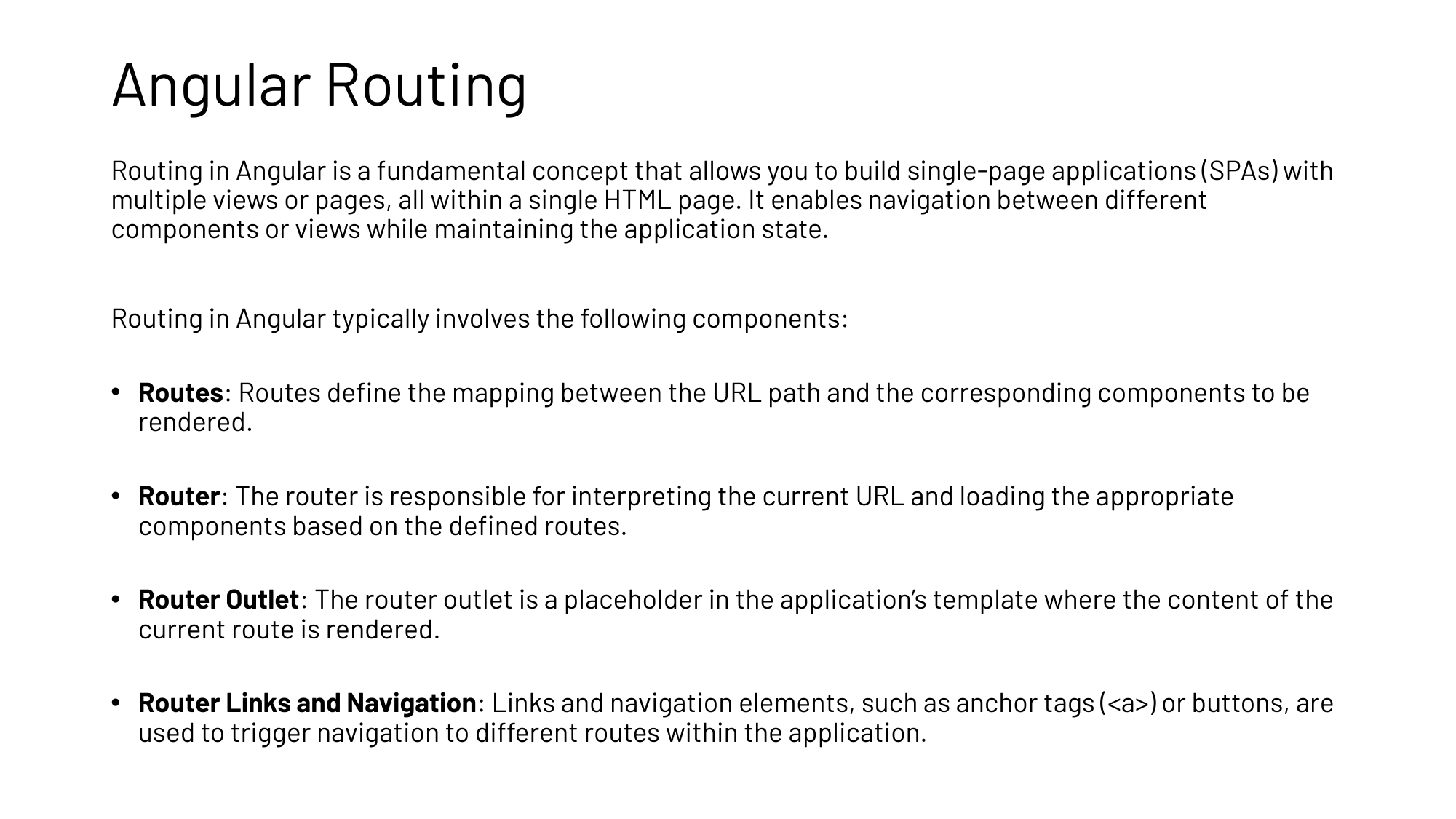

# Angular Routing
Routing in Angular is a fundamental concept that allows you to build single-page applications (SPAs) with multiple views or pages, all within a single HTML page. It enables navigation between different components or views while maintaining the application state.

Routing in Angular typically involves the following components:
Routes: Routes define the mapping between the URL path and the corresponding components to be rendered.
Router: The router is responsible for interpreting the current URL and loading the appropriate components based on the defined routes.
Router Outlet: The router outlet is a placeholder in the application’s template where the content of the current route is rendered.
Router Links and Navigation: Links and navigation elements, such as anchor tags (<a>) or buttons, are used to trigger navigation to different routes within the application.